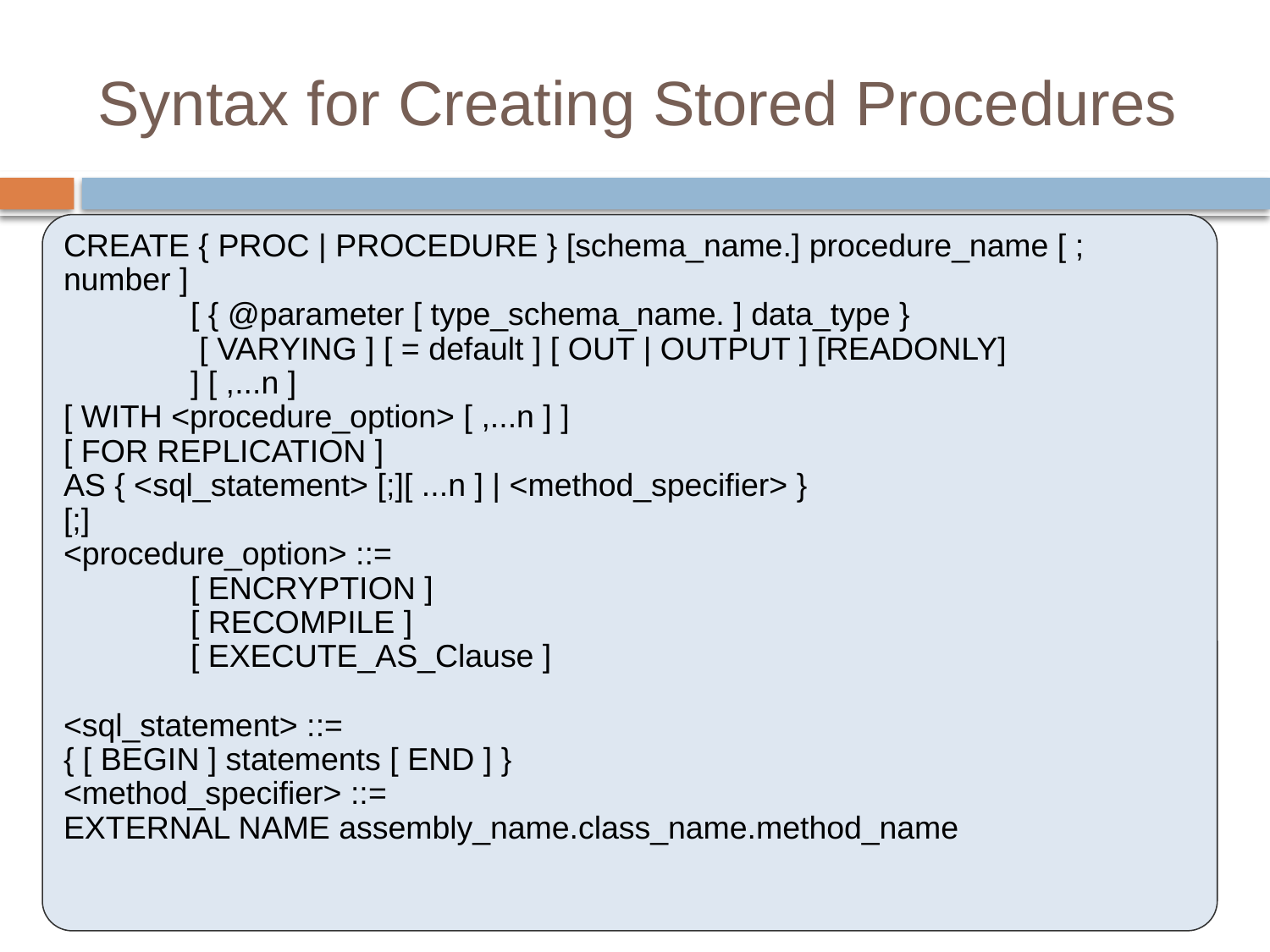

# Syntax for Creating Stored Procedures
CREATE { PROC | PROCEDURE } [schema_name.] procedure_name [ ; number ]     
	[ { @parameter [ type_schema_name. ] data_type }        
	 [ VARYING ] [ = default ] [ OUT | OUTPUT ] [READONLY]     
	] [ ,...n ]
[ WITH <procedure_option> [ ,...n ] ]
[ FOR REPLICATION ]
AS { <sql_statement> [;][ ...n ] | <method_specifier> }
[;]
<procedure_option> ::=     
	[ ENCRYPTION ]    
	[ RECOMPILE ]     
	[ EXECUTE_AS_Clause ]
<sql_statement> ::=
{ [ BEGIN ] statements [ END ] }
<method_specifier> ::=
EXTERNAL NAME assembly_name.class_name.method_name